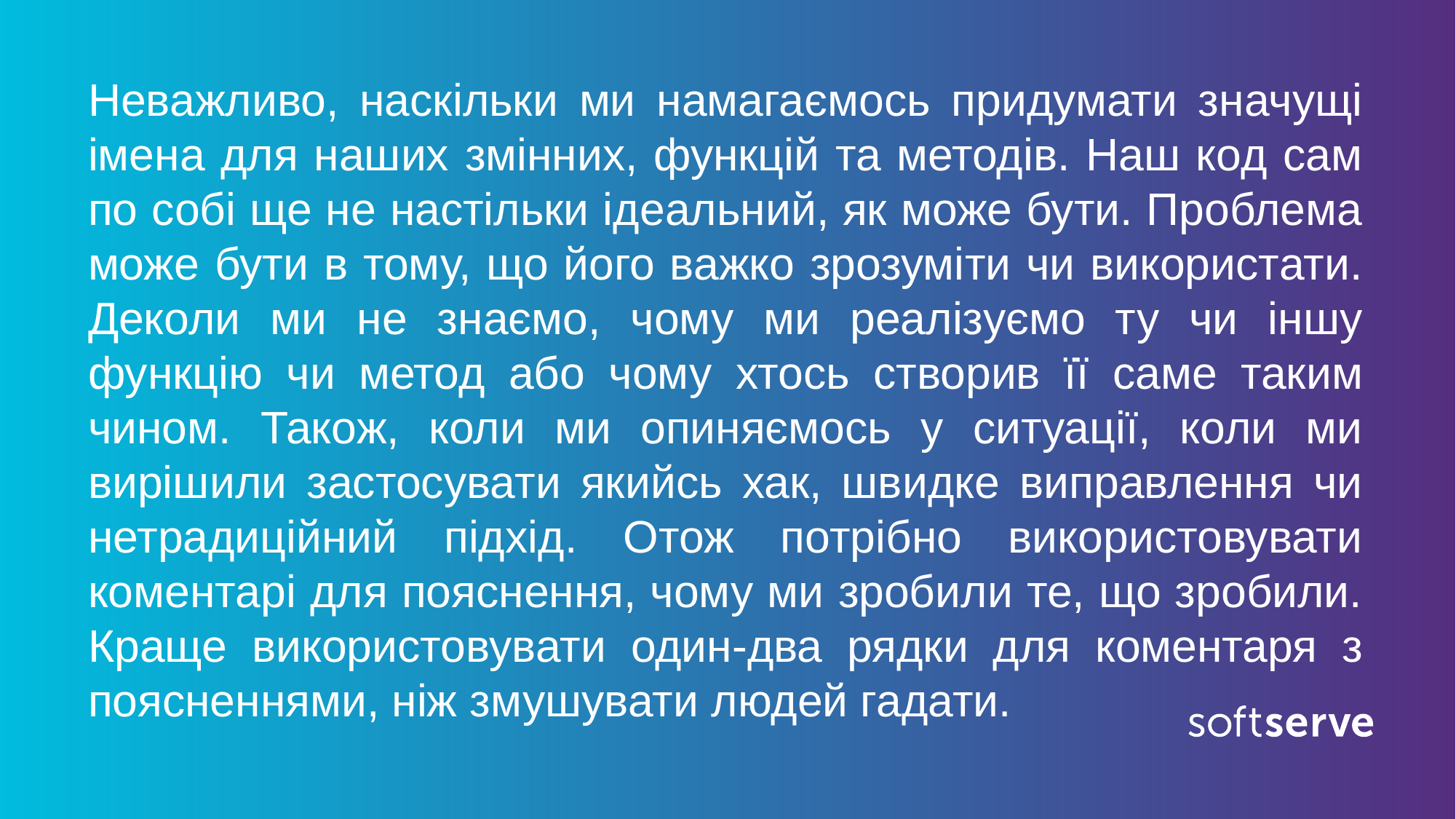

Неважливо, наскільки ми намагаємось придумати значущі імена для наших змінних, функцій та методів. Наш код сам по собі ще не настільки ідеальний, як може бути. Проблема може бути в тому, що його важко зрозуміти чи використати. Деколи ми не знаємо, чому ми реалізуємо ту чи іншу функцію чи метод або чому хтось створив її саме таким чином. Також, коли ми опиняємось у ситуації, коли ми вирішили застосувати якийсь хак, швидке виправлення чи нетрадиційний підхід. Отож потрібно використовувати коментарі для пояснення, чому ми зробили те, що зробили. Краще використовувати один-два рядки для коментаря з поясненнями, ніж змушувати людей гадати.